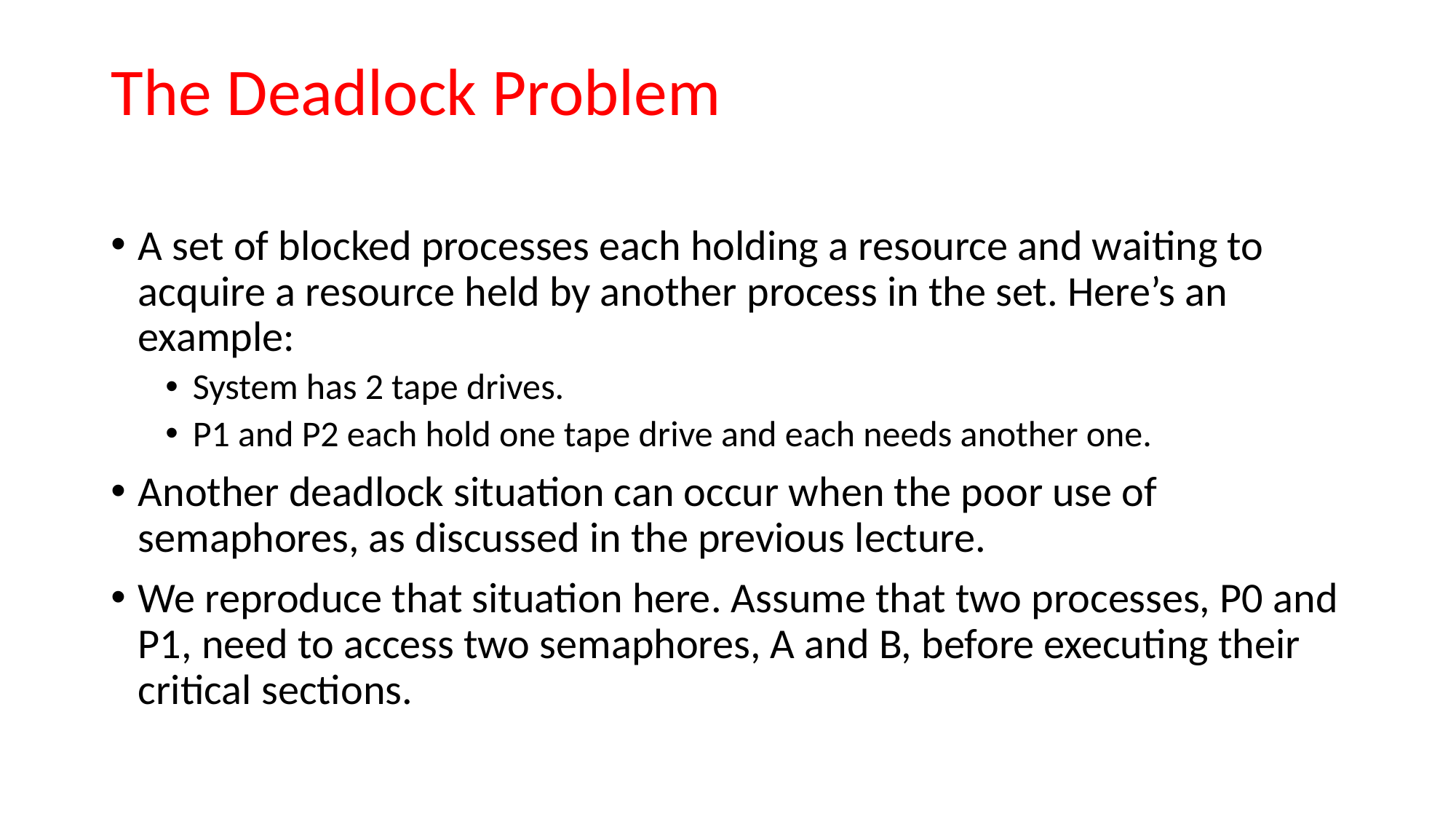

# The Deadlock Problem
A set of blocked processes each holding a resource and waiting to acquire a resource held by another process in the set. Here’s an example:
System has 2 tape drives.
P1 and P2 each hold one tape drive and each needs another one.
Another deadlock situation can occur when the poor use of semaphores, as discussed in the previous lecture.
We reproduce that situation here. Assume that two processes, P0 and P1, need to access two semaphores, A and B, before executing their critical sections.